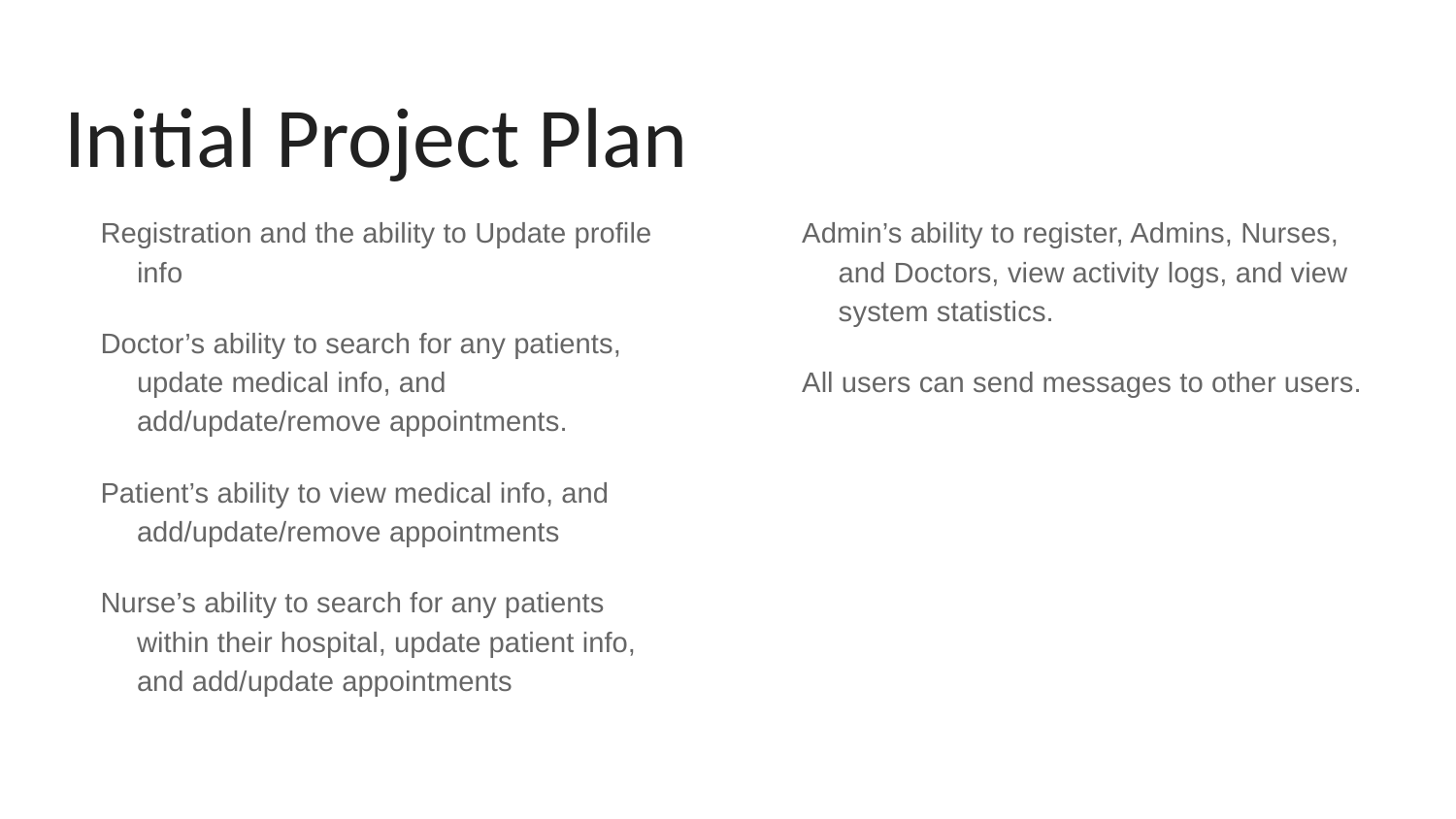

# Initial Project Plan
Registration and the ability to Update profile info
Doctor’s ability to search for any patients, update medical info, and add/update/remove appointments.
Patient’s ability to view medical info, and add/update/remove appointments
Nurse’s ability to search for any patients within their hospital, update patient info, and add/update appointments
Admin’s ability to register, Admins, Nurses, and Doctors, view activity logs, and view system statistics.
All users can send messages to other users.